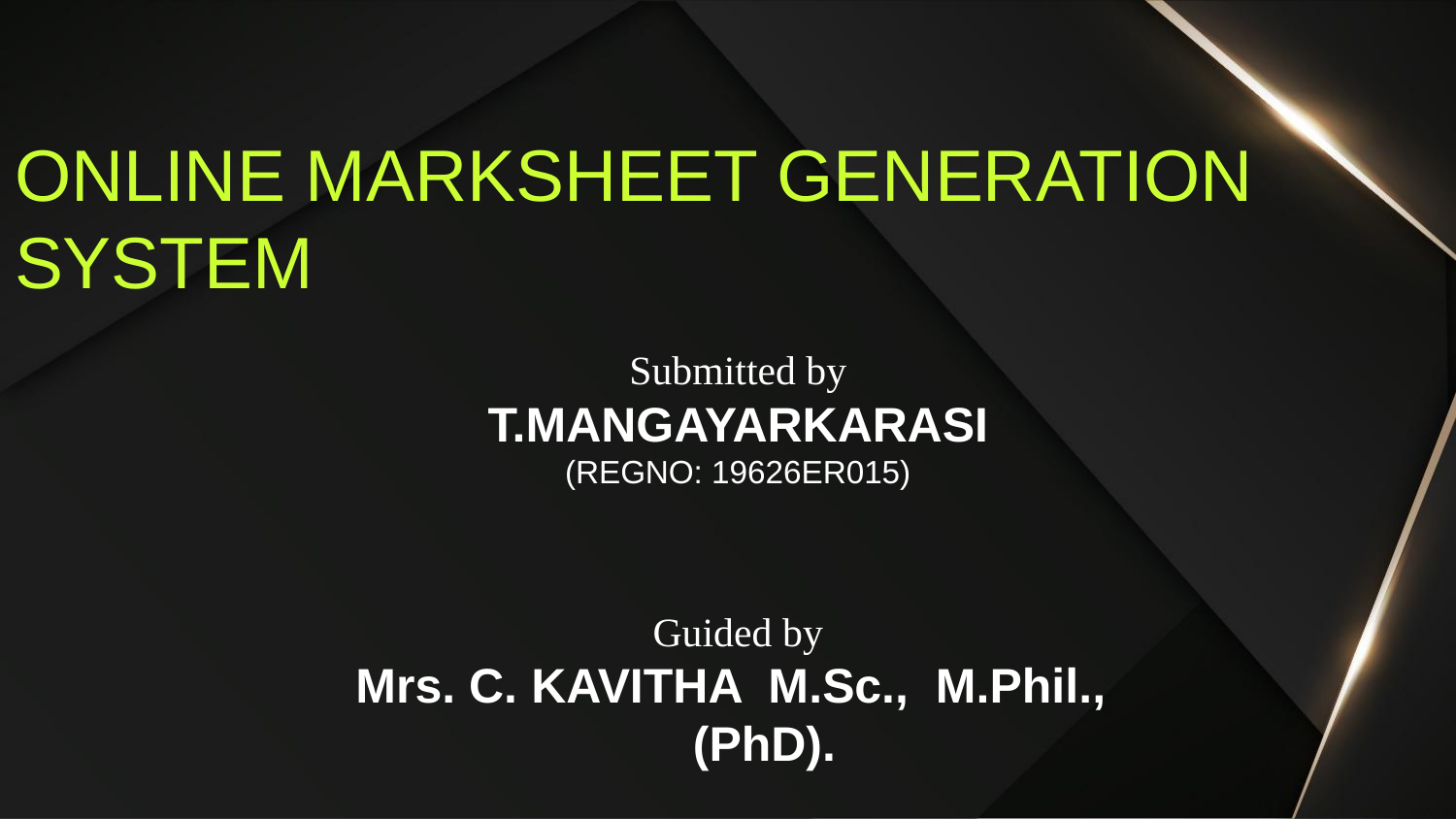

# ONLINE MARKSHEET GENERATION SYSTEM
Submitted by
T.MANGAYARKARASI
(REGNO: 19626ER015)

Guided by
Mrs. C. KAVITHA  M.Sc.,  M.Phil.,  (PhD).